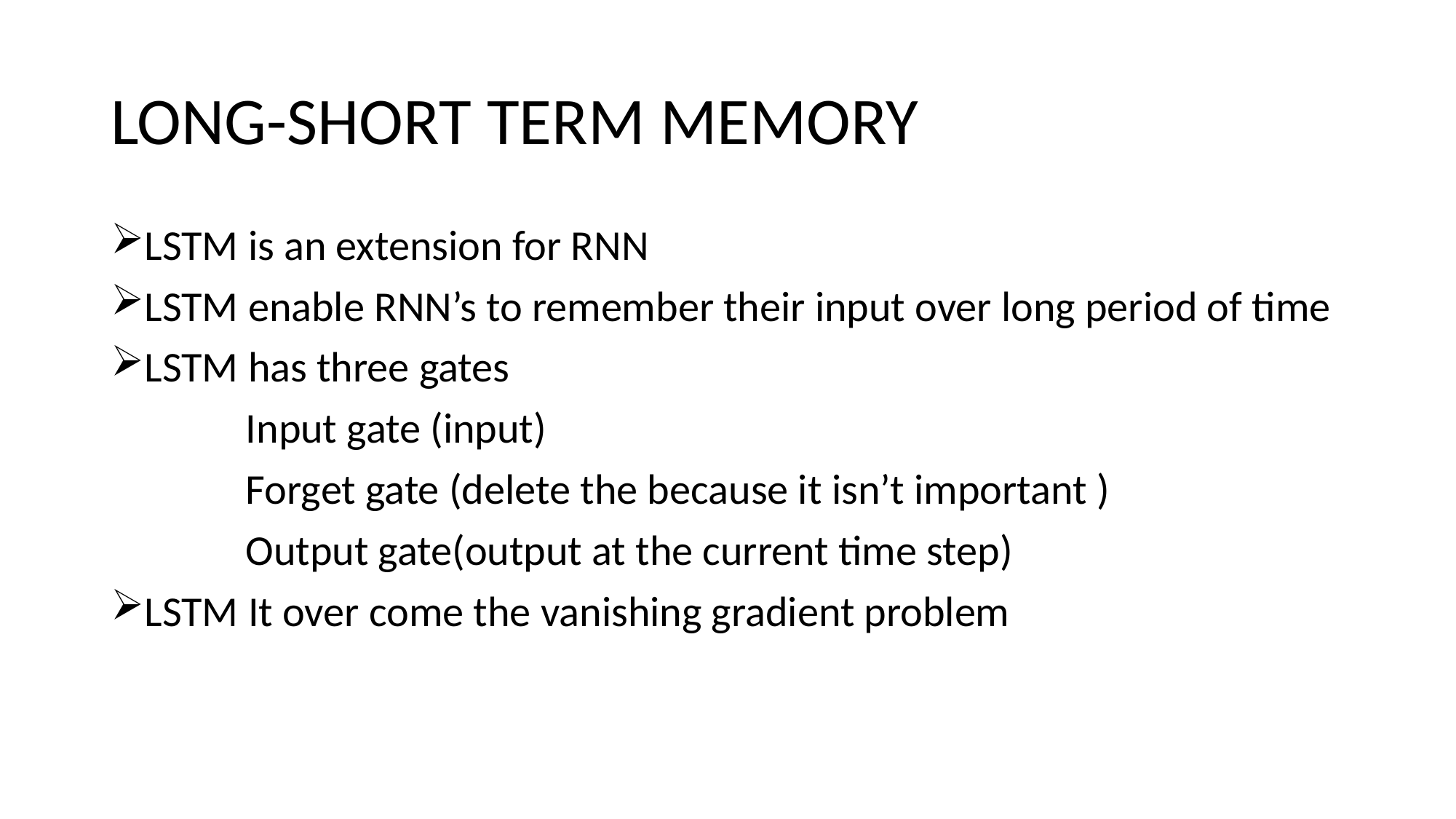

# LONG-SHORT TERM MEMORY
LSTM is an extension for RNN
LSTM enable RNN’s to remember their input over long period of time
LSTM has three gates
              Input gate (input)
              Forget gate (delete the because it isn’t important )
              Output gate(output at the current time step)
LSTM It over come the vanishing gradient problem